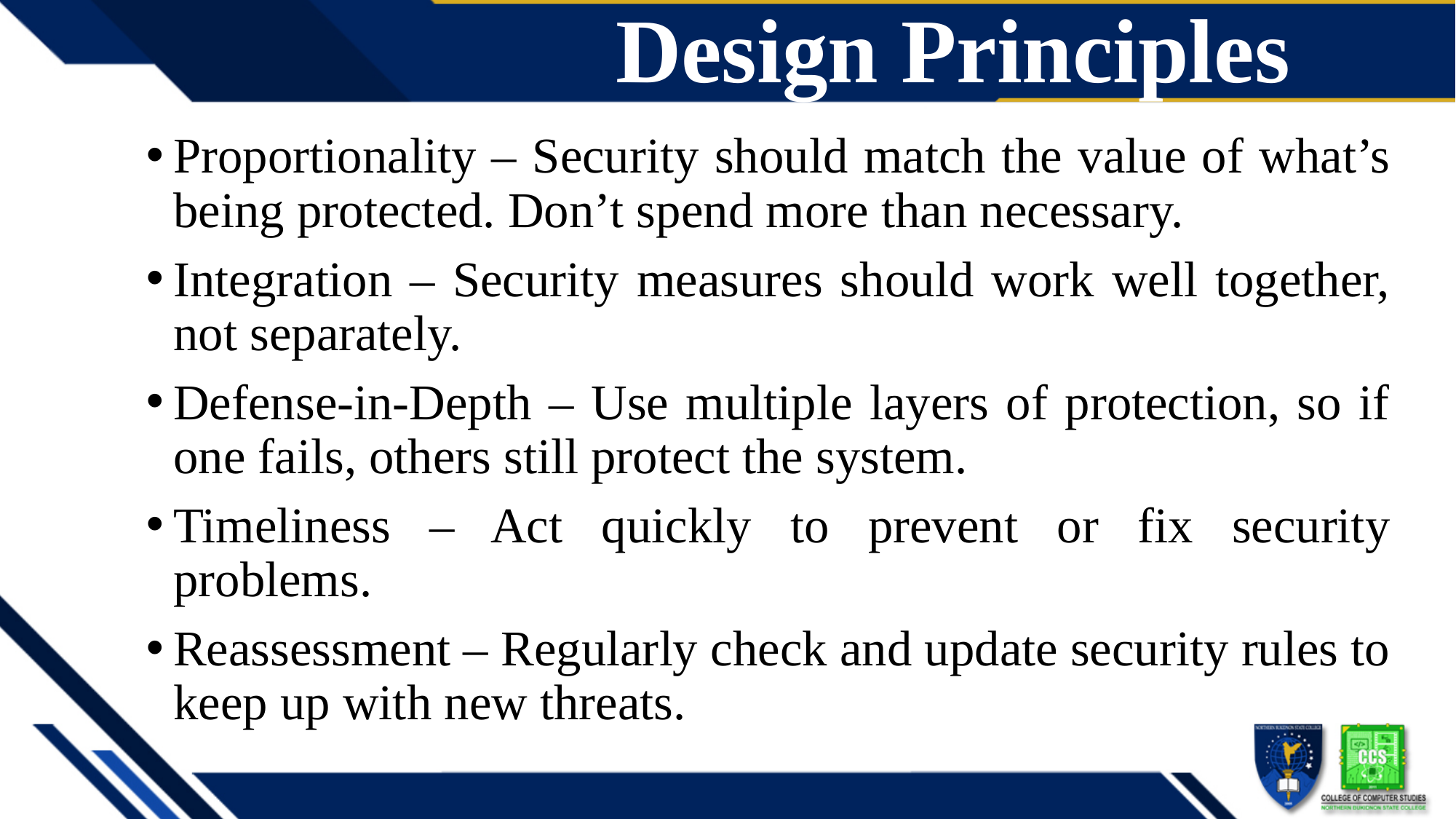

# Design Principles
Proportionality – Security should match the value of what’s being protected. Don’t spend more than necessary.
Integration – Security measures should work well together, not separately.
Defense-in-Depth – Use multiple layers of protection, so if one fails, others still protect the system.
Timeliness – Act quickly to prevent or fix security problems.
Reassessment – Regularly check and update security rules to keep up with new threats.